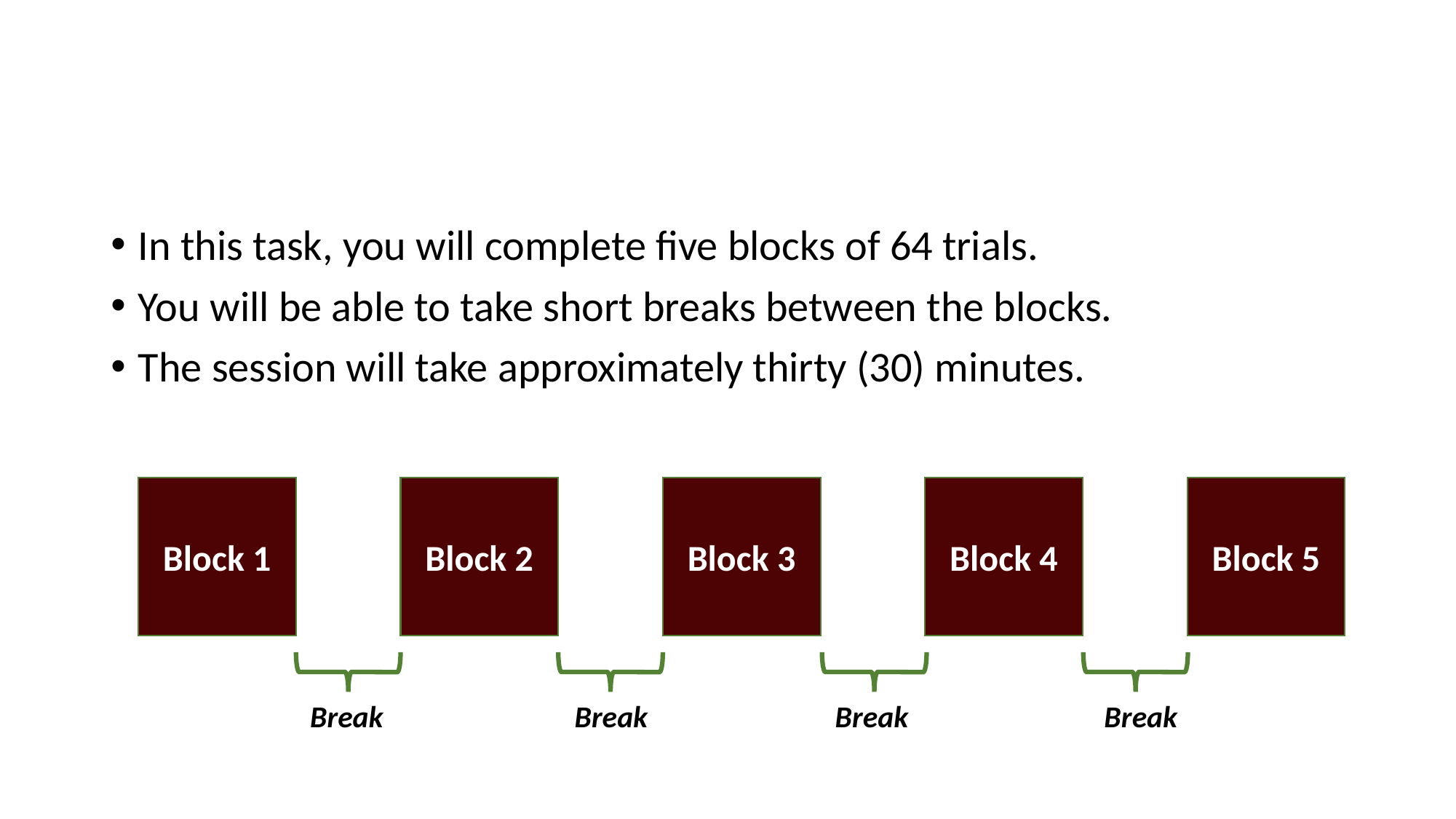

In this task, you will complete five blocks of 64 trials.
You will be able to take short breaks between the blocks.
The session will take approximately thirty (30) minutes.
Block 1
Block 2
Block 3
Block 4
Block 5

Break
Break
Break
Break